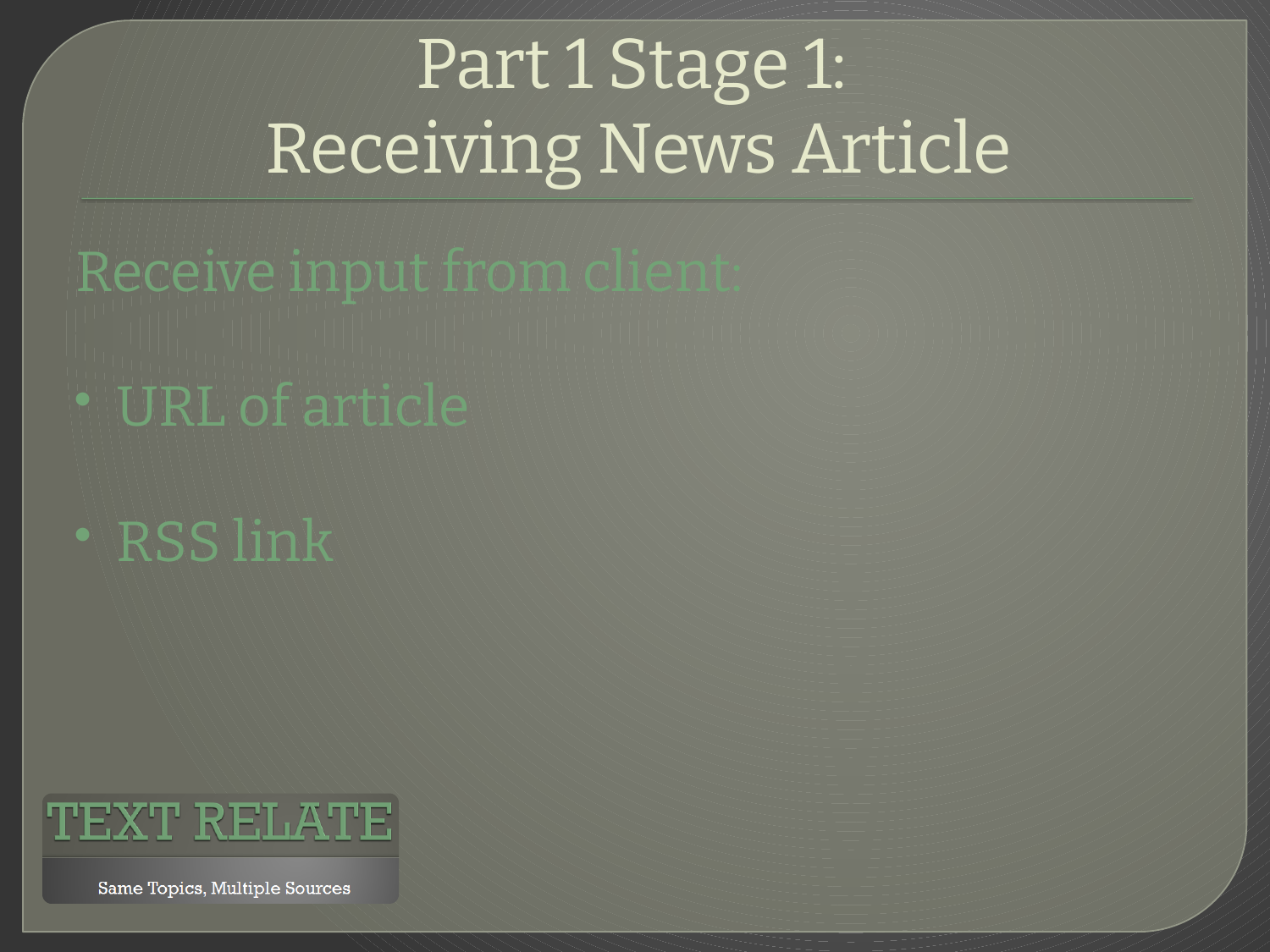

# Part 1 Stage 1: Receiving News Article
Receive input from client:

URL of article

RSS link